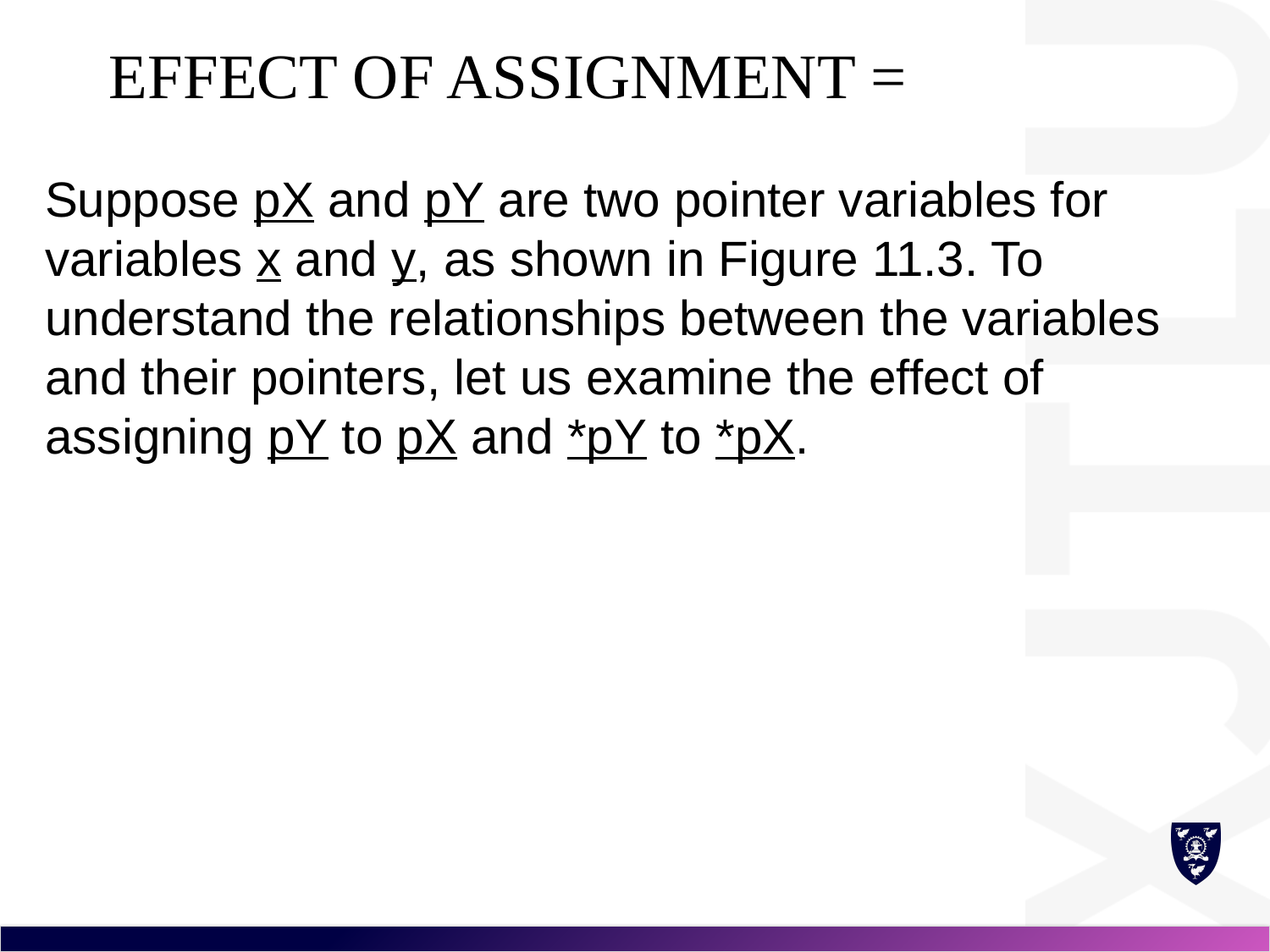

# Effect of Assignment =
Suppose pX and pY are two pointer variables for variables x and y, as shown in Figure 11.3. To understand the relationships between the variables and their pointers, let us examine the effect of assigning pY to pX and *pY to *pX.
14